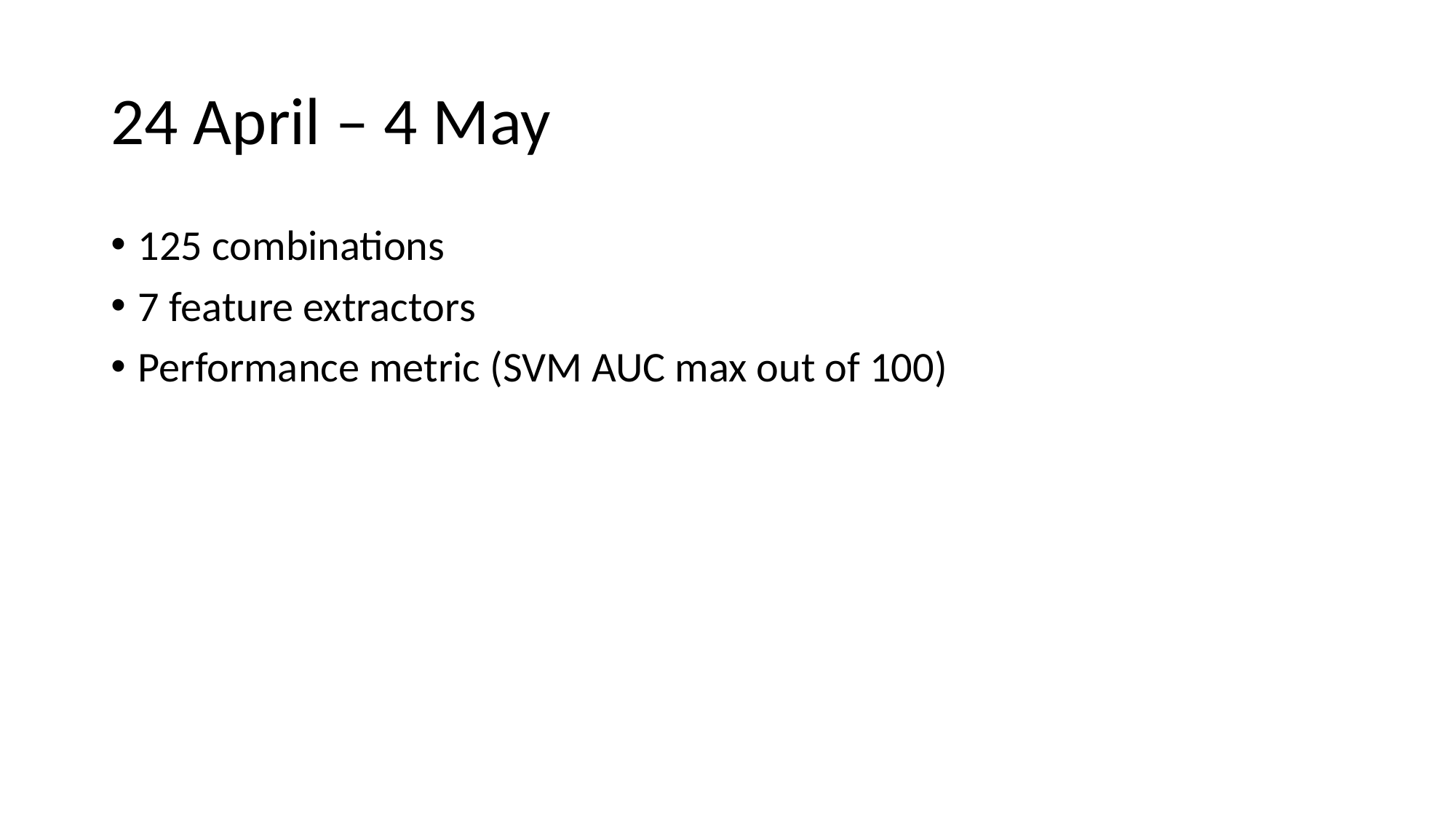

# 24 April – 4 May
125 combinations
7 feature extractors
Performance metric (SVM AUC max out of 100)